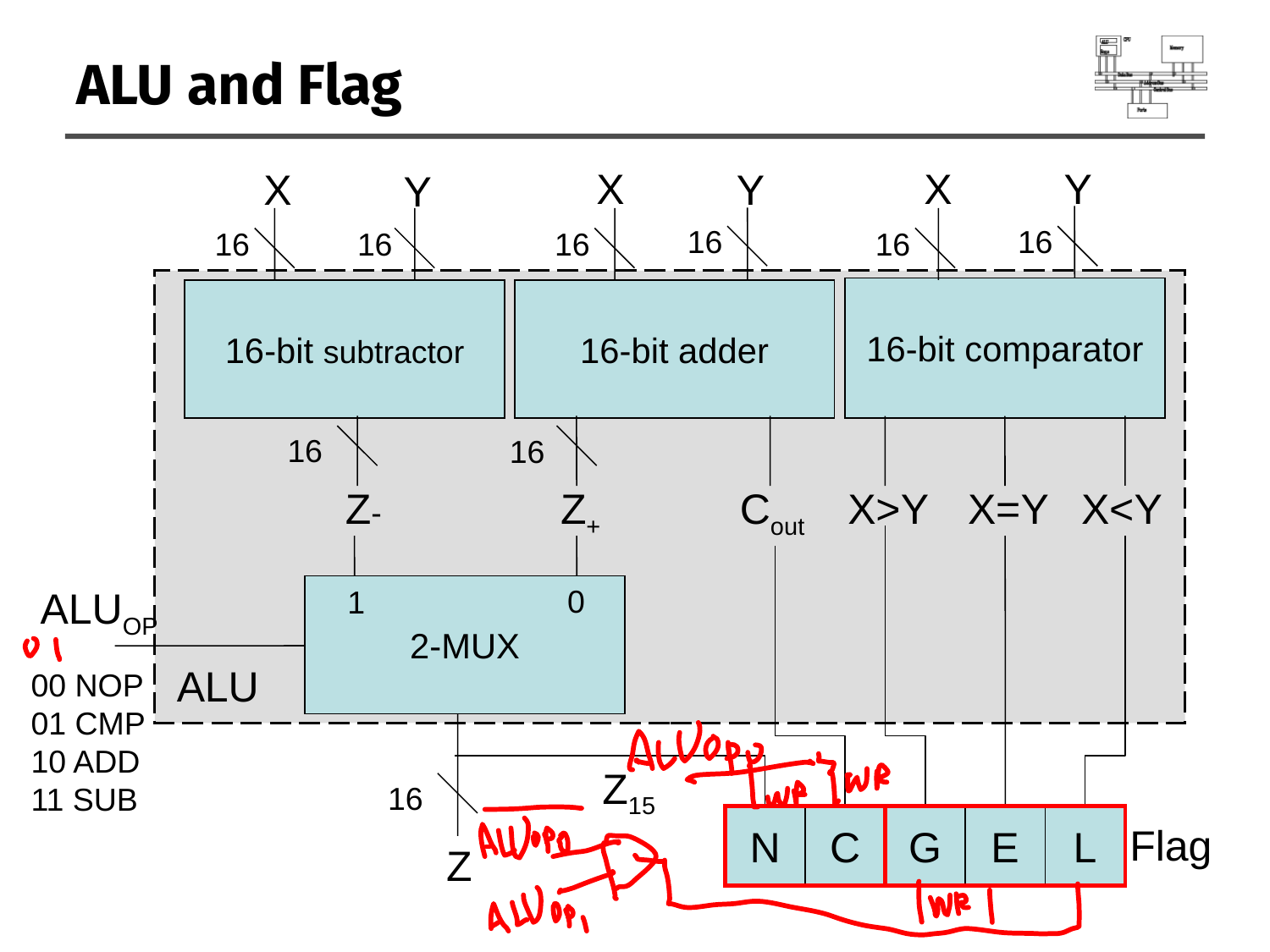

# ALU and Flag
X
X
Y

16
16

16-bit comparator

X>Y
X=Y
X<Y
X
Y

16
16

16-bit subtractor

16

Z-
Y

16
16

ALU
16-bit adder

Z+
Cout
16

0
2-MUX
1
ALUOP

00 NOP
01 CMP
10 ADD
11 SUB

16

Z

Z15
N
C
G
E
L

Flag